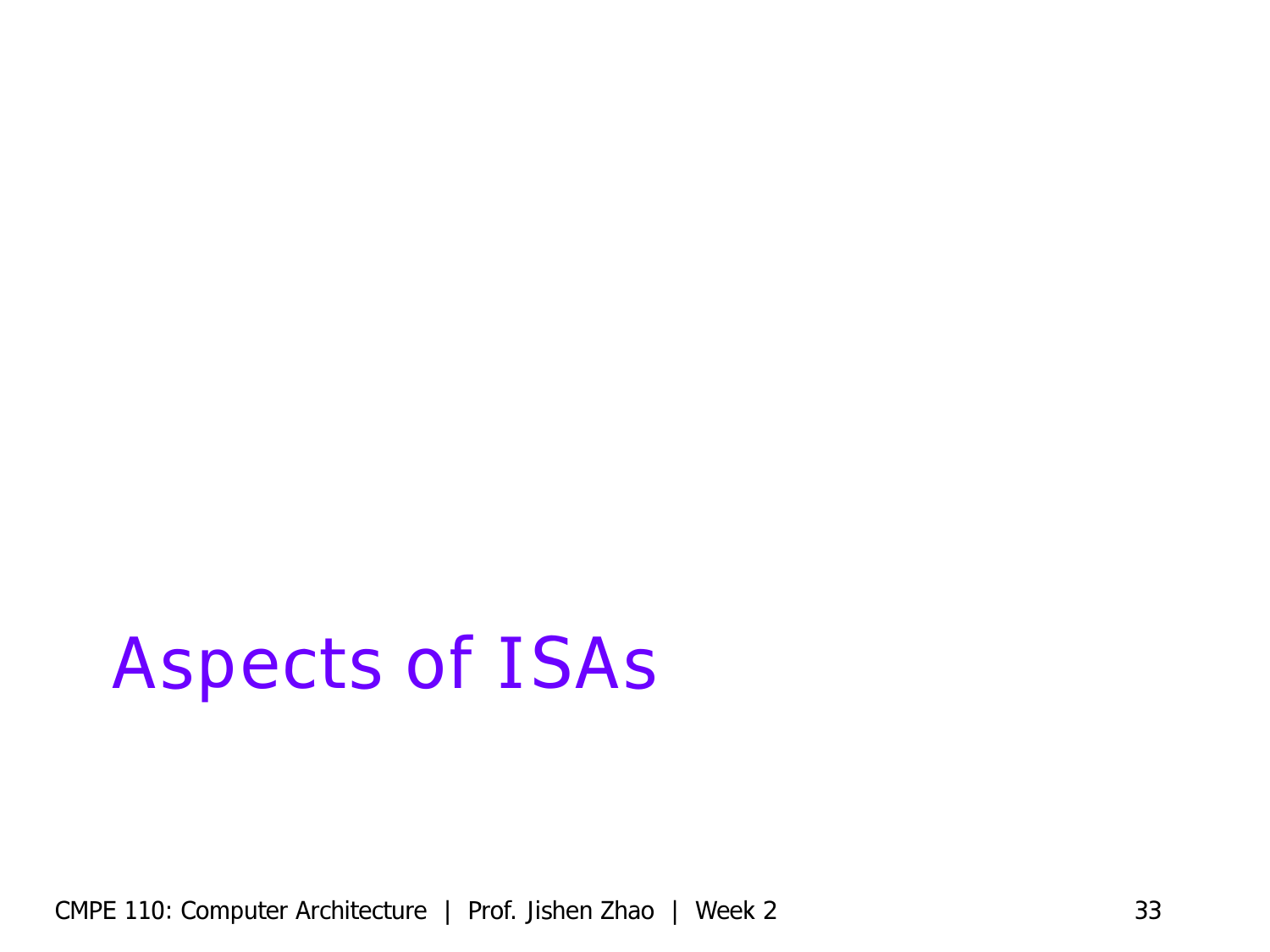

# Aspects of ISAs
CMPE 110: Computer Architecture  |  Prof. Jishen Zhao  |  Week 2
33